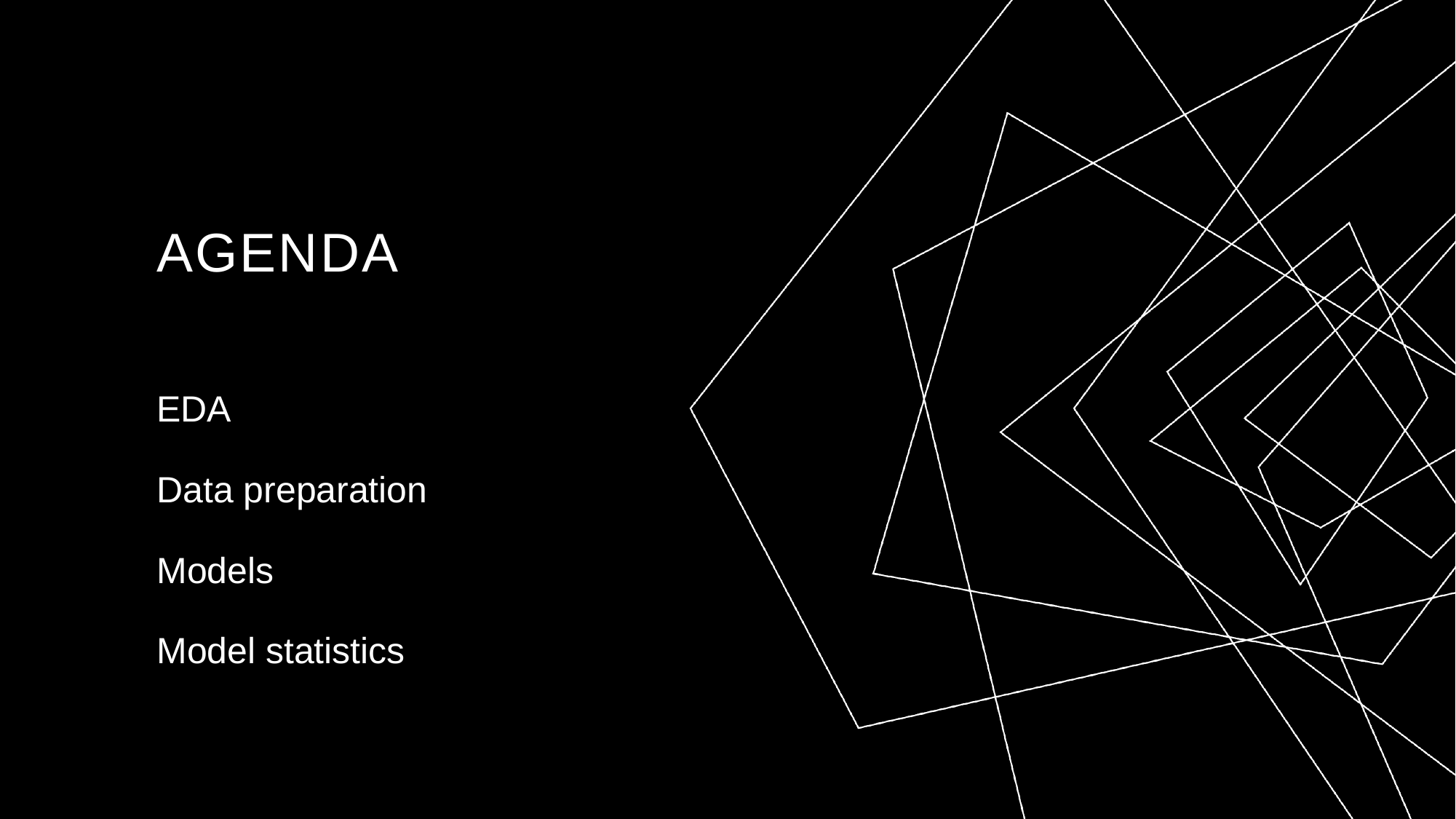

# AGENDA
EDA
Data preparation
Models
Model statistics